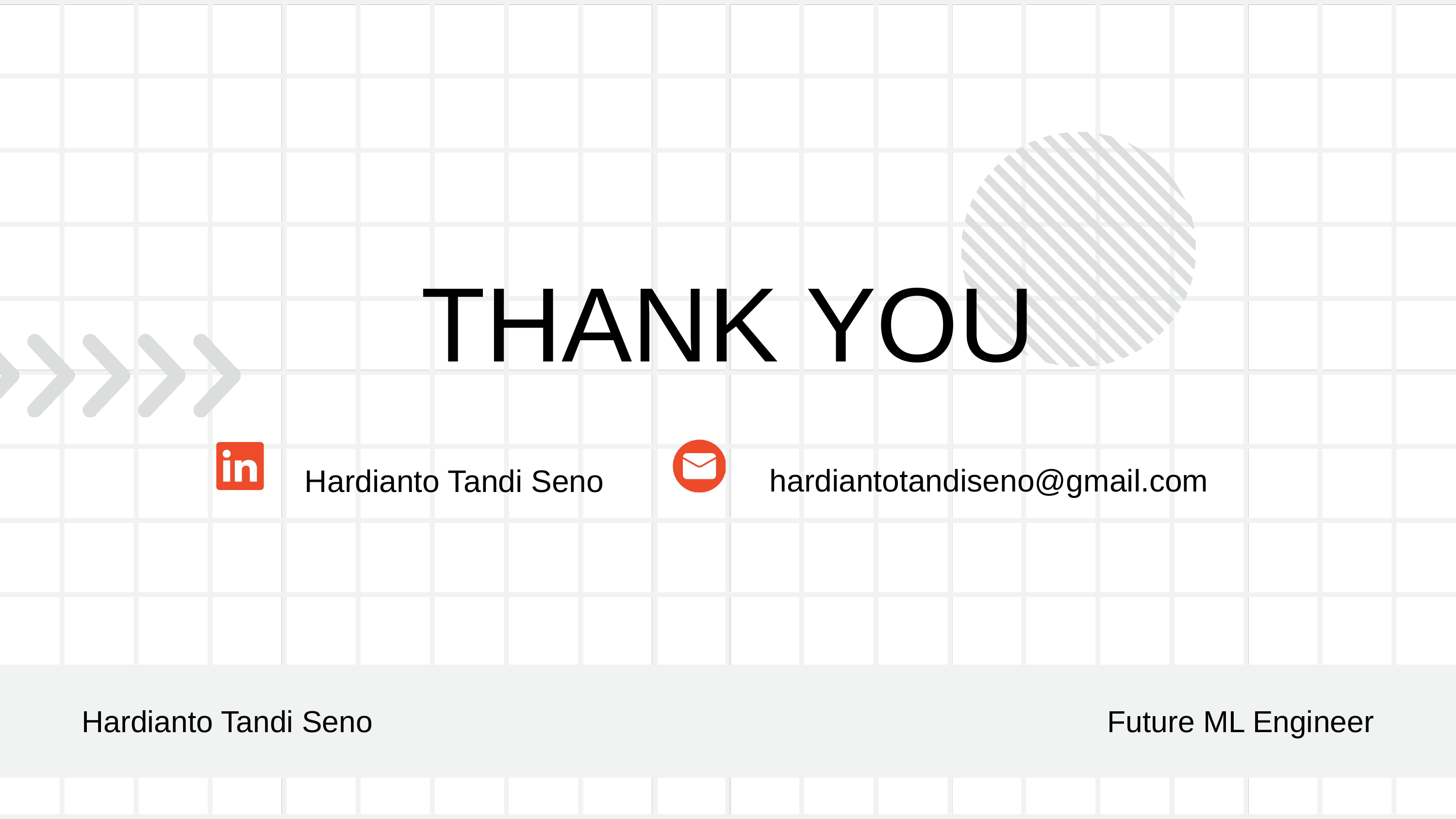

THANK YOU

hardiantotandiseno@gmail.com
Hardianto Tandi Seno

Hardianto Tandi Seno
Future ML Engineer